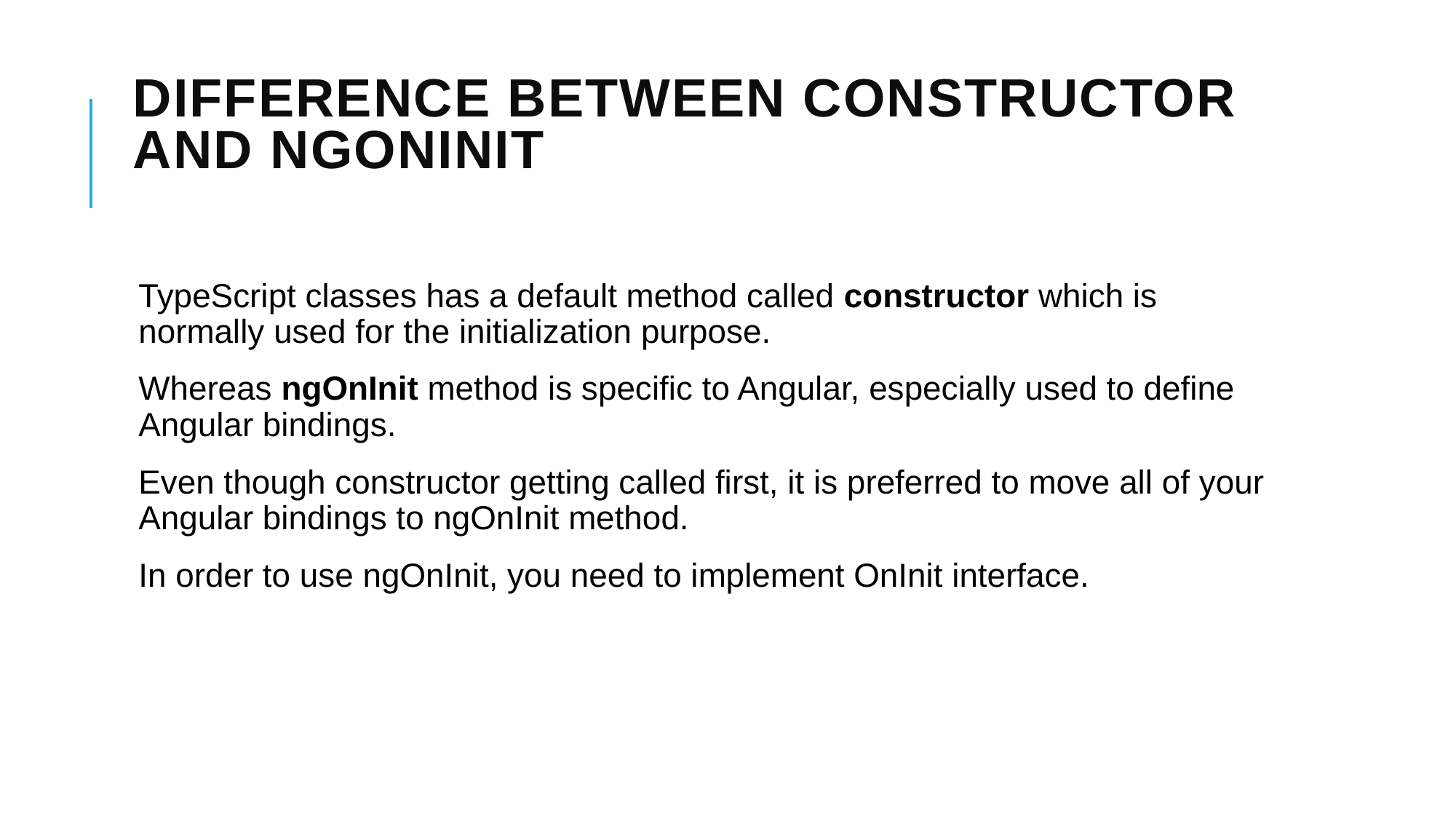

# difference between constructor and ngOnInit
TypeScript classes has a default method called constructor which is normally used for the initialization purpose.
Whereas ngOnInit method is specific to Angular, especially used to define Angular bindings.
Even though constructor getting called first, it is preferred to move all of your Angular bindings to ngOnInit method.
In order to use ngOnInit, you need to implement OnInit interface.